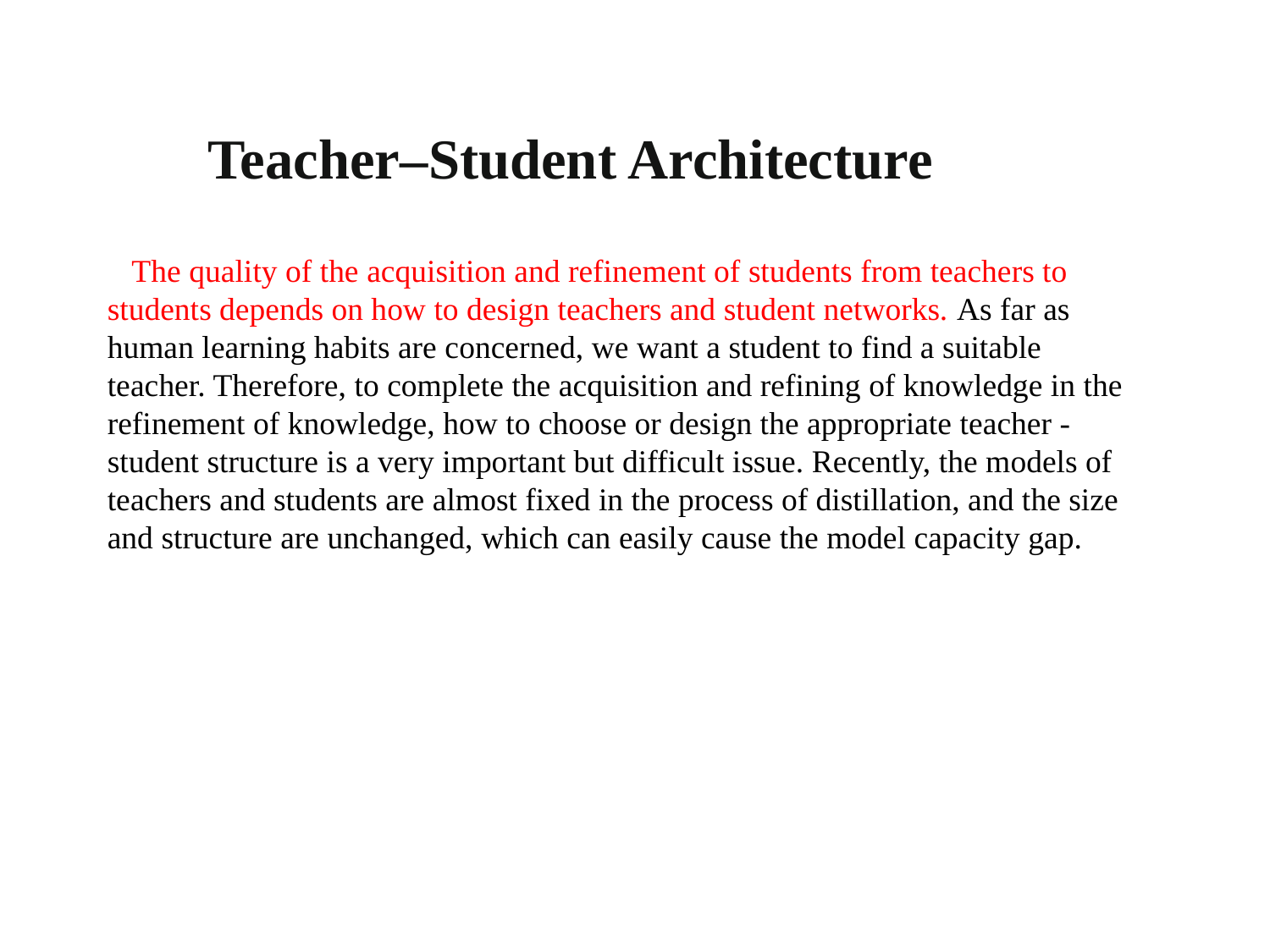

Teacher–Student Architecture
   The quality of the acquisition and refinement of students from teachers to students depends on how to design teachers and student networks. As far as human learning habits are concerned, we want a student to find a suitable teacher. Therefore, to complete the acquisition and refining of knowledge in the refinement of knowledge, how to choose or design the appropriate teacher -student structure is a very important but difficult issue. Recently, the models of teachers and students are almost fixed in the process of distillation, and the size and structure are unchanged, which can easily cause the model capacity gap.